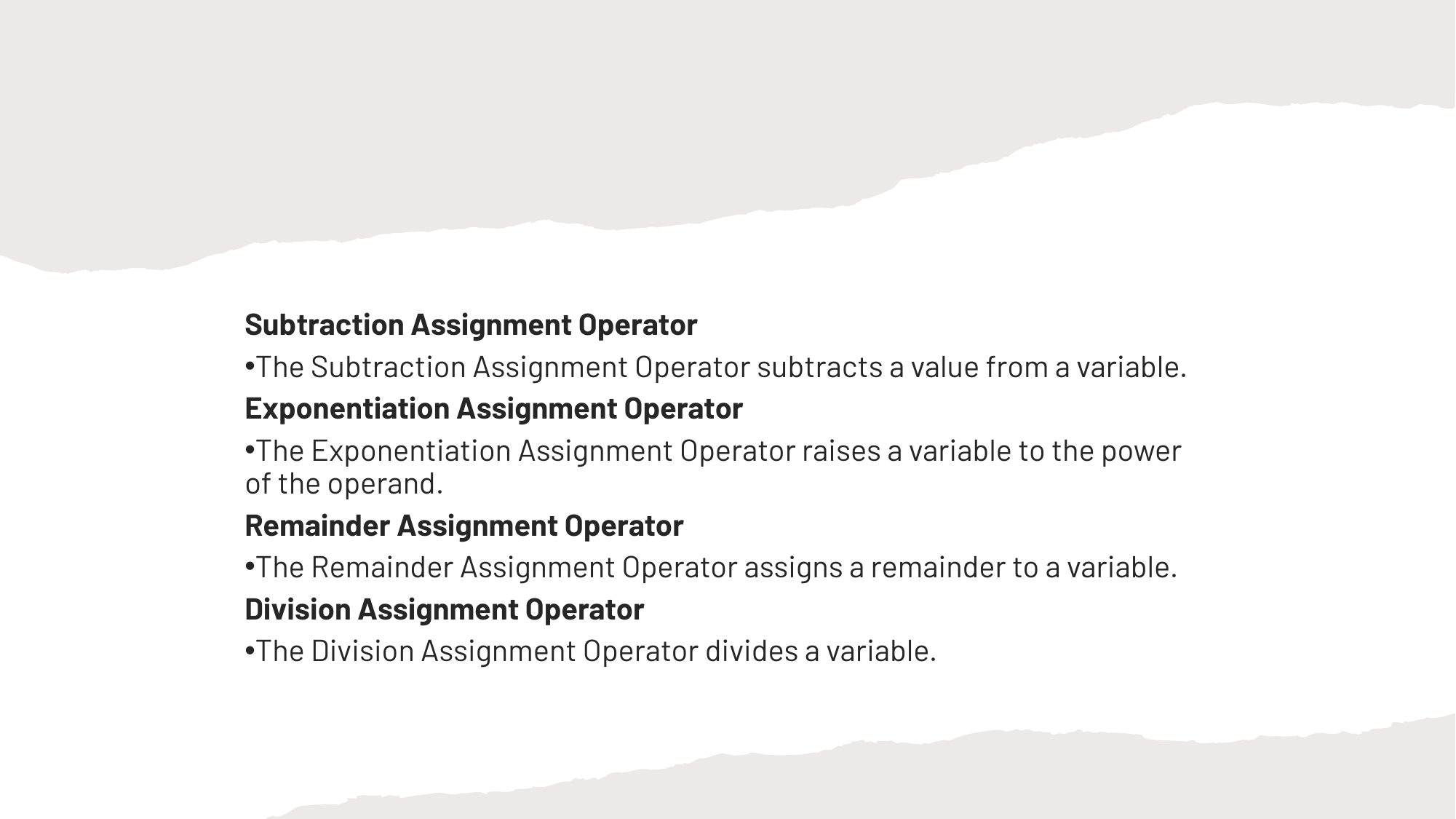

Subtraction Assignment Operator
The Subtraction Assignment Operator subtracts a value from a variable.
Exponentiation Assignment Operator
The Exponentiation Assignment Operator raises a variable to the power of the operand.
Remainder Assignment Operator
The Remainder Assignment Operator assigns a remainder to a variable.
Division Assignment Operator
The Division Assignment Operator divides a variable.